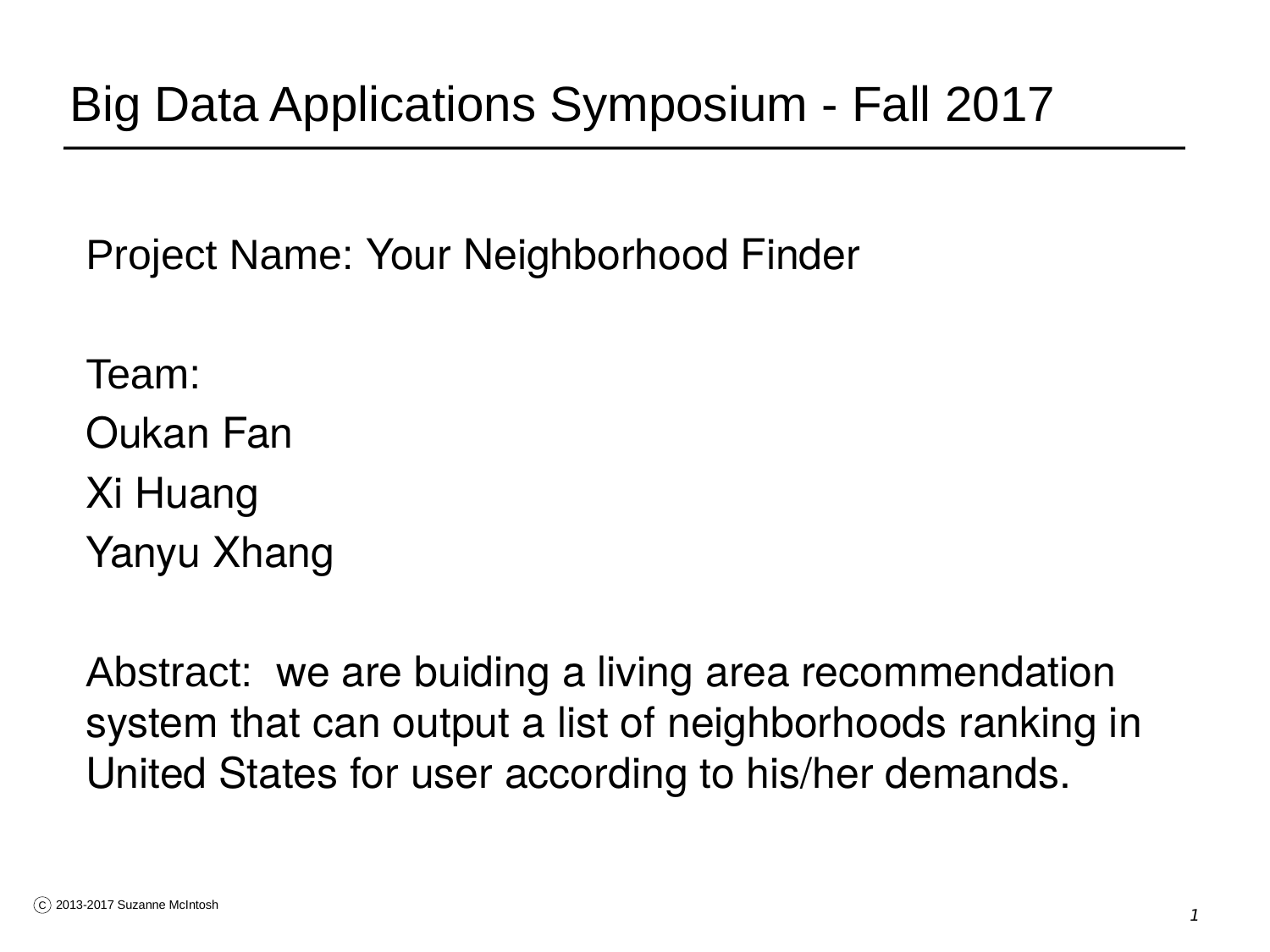

# Big Data Applications Symposium - Fall 2017

Project Name: Your Neighborhood Finder

Team:
Oukan Fan
Xi Huang
Yanyu Xhang

Abstract:  we are buiding a living area recommendation system that can output a list of neighborhoods ranking in United States for user according to his/her demands.
1